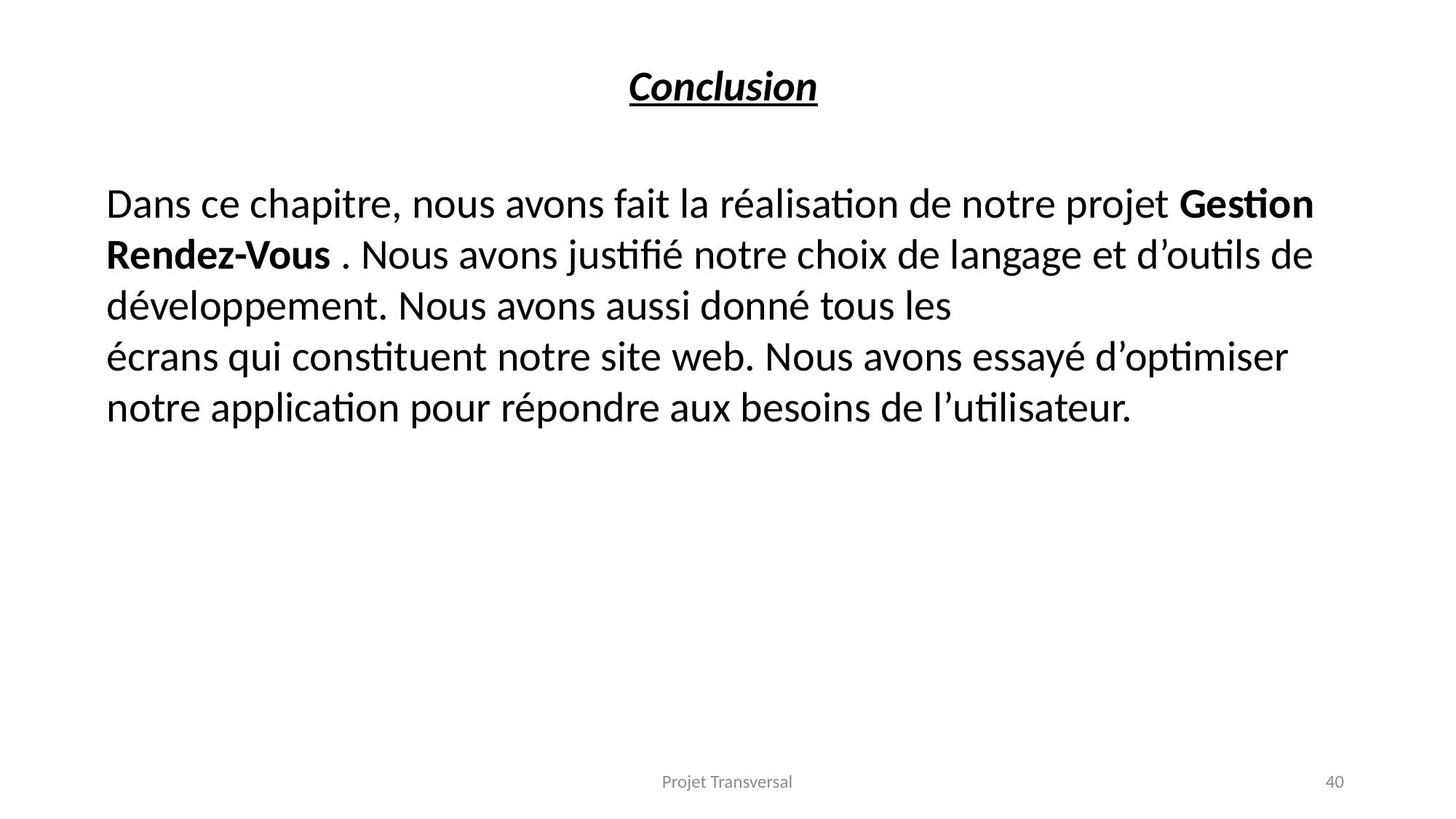

Conclusion
Dans ce chapitre, nous avons fait la réalisation de notre projet Gestion Rendez-Vous . Nous avons justifié notre choix de langage et d’outils de développement. Nous avons aussi donné tous les
écrans qui constituent notre site web. Nous avons essayé d’optimiser notre application pour répondre aux besoins de l’utilisateur.
Projet Transversal
40